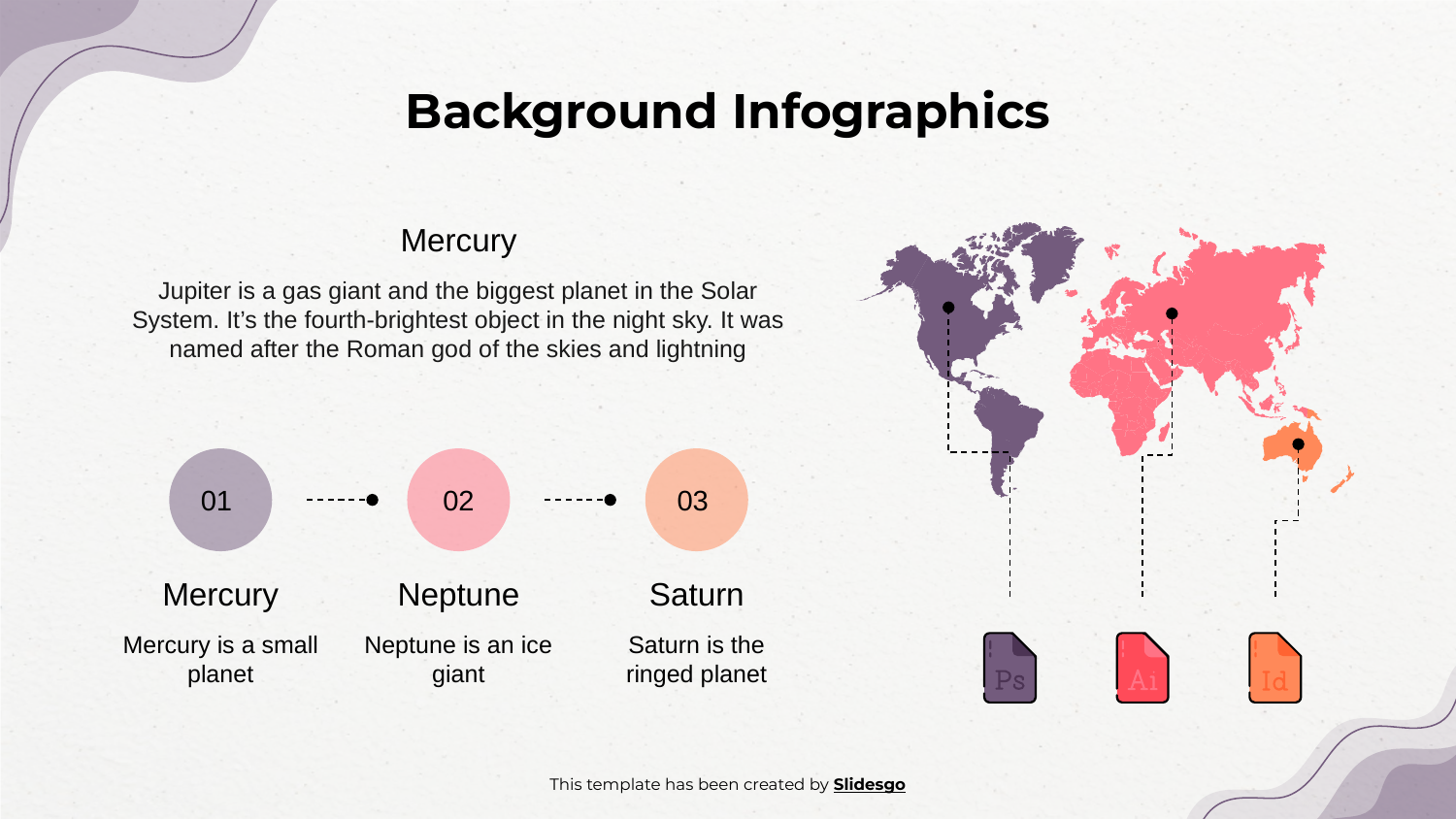

# Background Infographics
Mercury

Jupiter is a gas giant and the biggest planet in the Solar System. It’s the fourth-brightest object in the night sky. It was named after the Roman god of the skies and lightning

01
02
03

Mercury
Neptune
Saturn

Mercury is a small planet
Neptune is an ice giant
Saturn is the ringed planet

This template has been created by Slidesgo